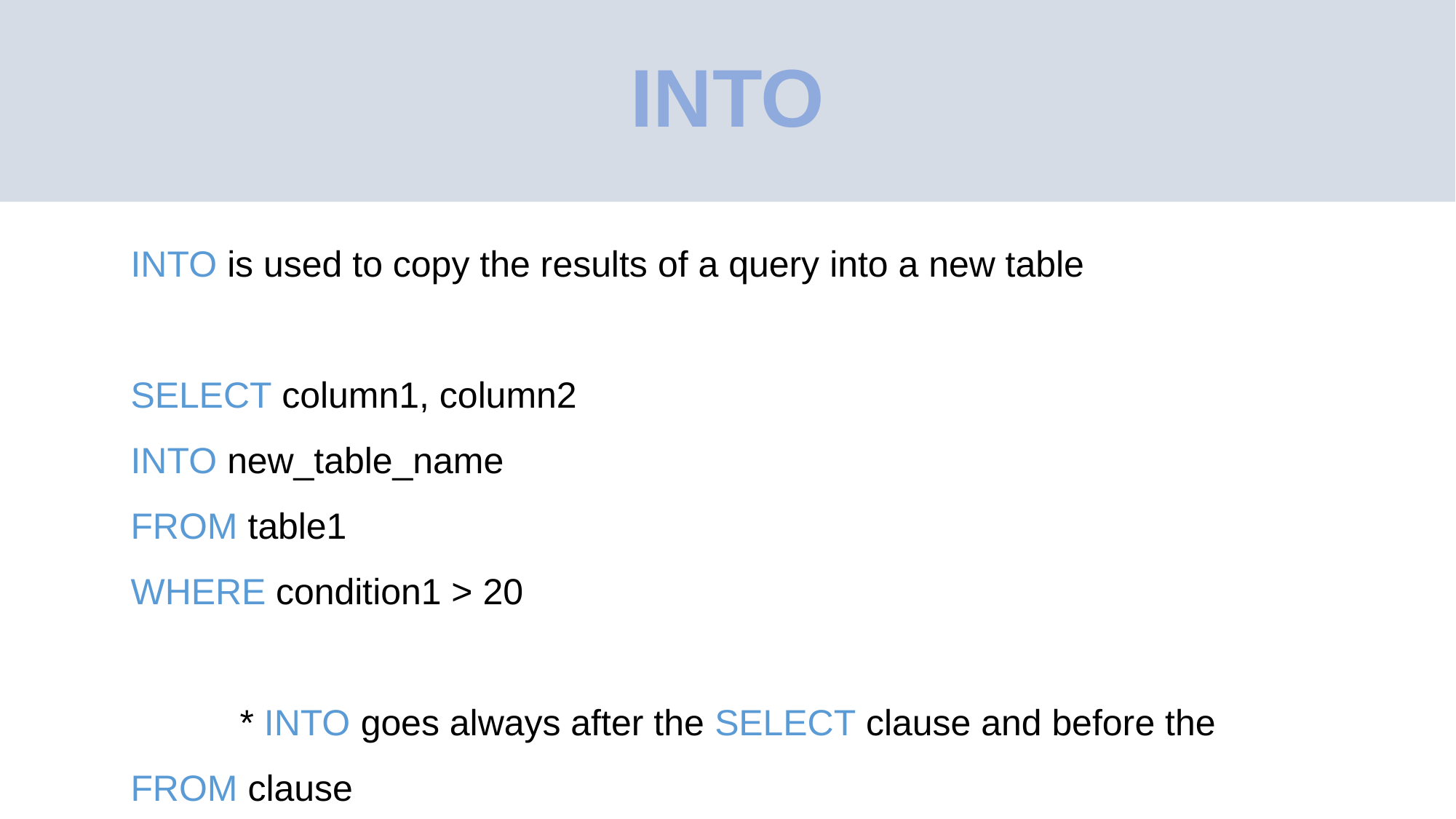

# INTO
INTO is used to copy the results of a query into a new table

SELECT column1, column2
INTO new_table_name
FROM table1
WHERE condition1 > 20

	* INTO goes always after the SELECT clause and before the FROM clause
	* The new table (new_table_name here) can be used for further querying